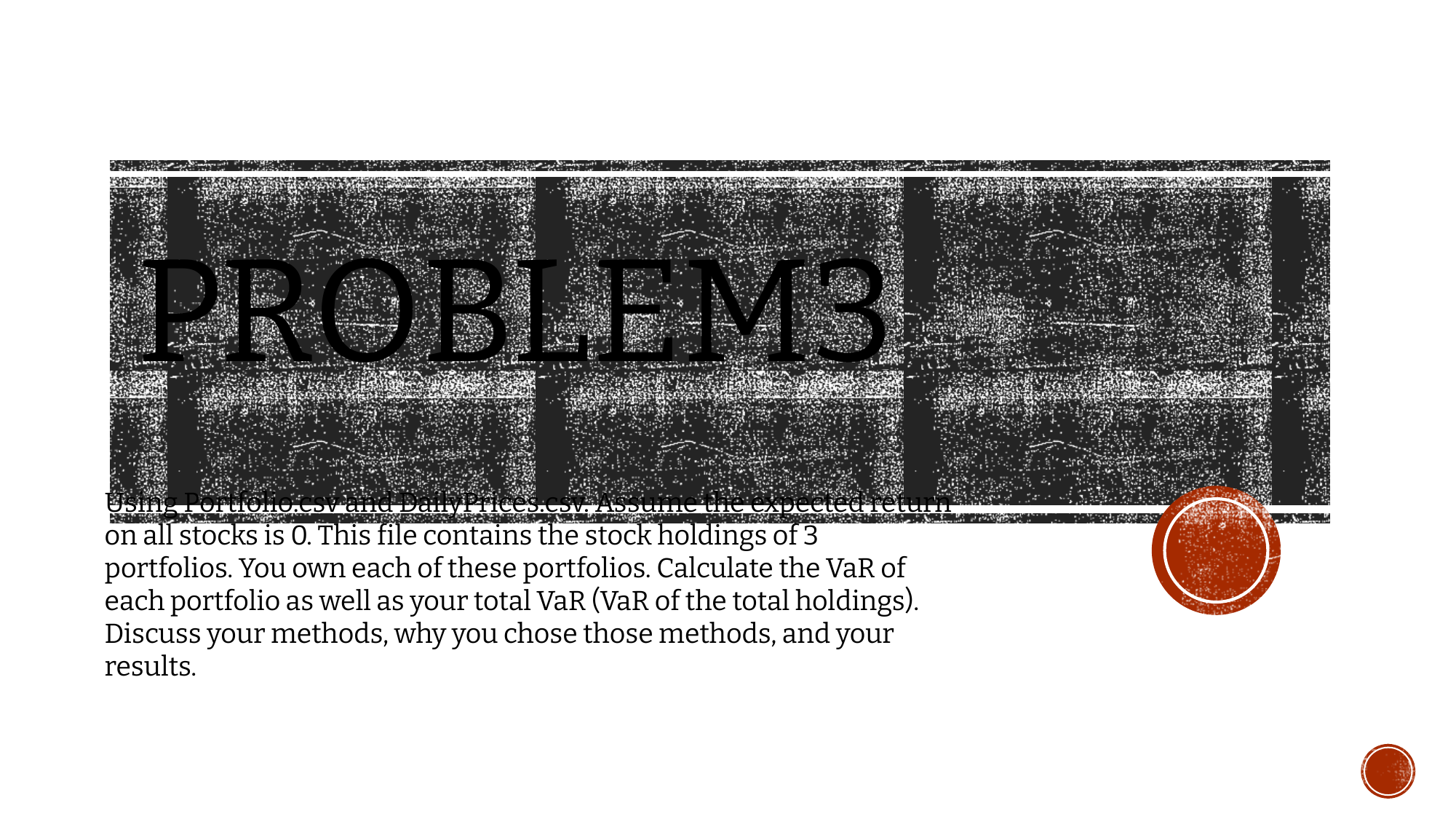

# Problem3
Using Portfolio.csv and DailyPrices.csv. Assume the expected return on all stocks is 0. This file contains the stock holdings of 3 portfolios. You own each of these portfolios. Calculate the VaR of each portfolio as well as your total VaR (VaR of the total holdings). Discuss your methods, why you chose those methods, and your results.